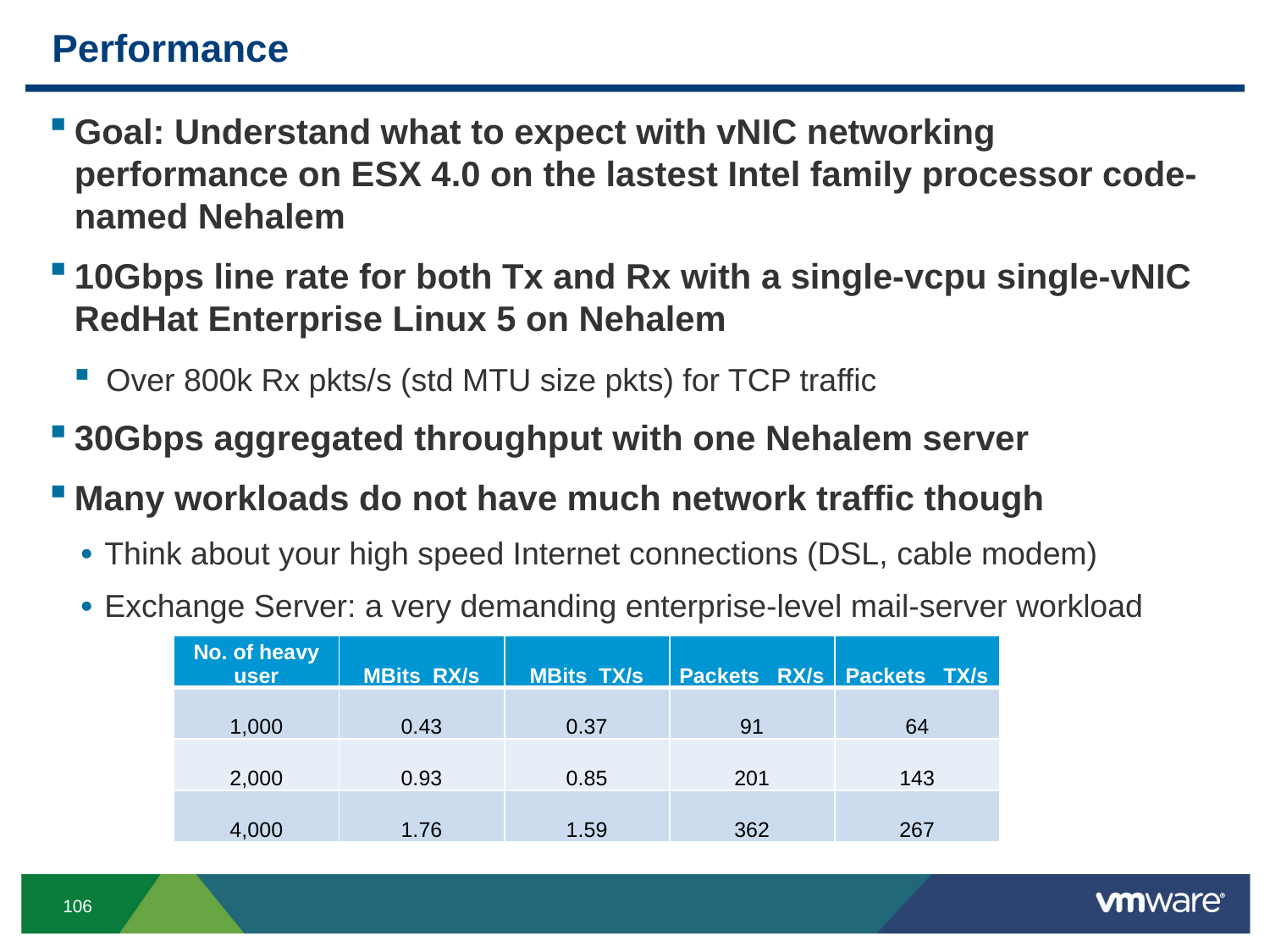

# Performance
Goal: Understand what to expect with vNIC networking performance on ESX 4.0 on the lastest Intel family processor code-named Nehalem
10Gbps line rate for both Tx and Rx with a single-vcpu single-vNIC RedHat Enterprise Linux 5 on Nehalem
Over 800k Rx pkts/s (std MTU size pkts) for TCP traffic
30Gbps aggregated throughput with one Nehalem server
Many workloads do not have much network traffic though
Think about your high speed Internet connections (DSL, cable modem)
Exchange Server: a very demanding enterprise-level mail-server workload

| No. of heavy user | MBits  RX/s | MBits  TX/s | Packets   RX/s | Packets   TX/s |
| --- | --- | --- | --- | --- |
| 1,000 | 0.43 | 0.37 | 91 | 64 |
| 2,000 | 0.93 | 0.85 | 201 | 143 |
| 4,000 | 1.76 | 1.59 | 362 | 267 |